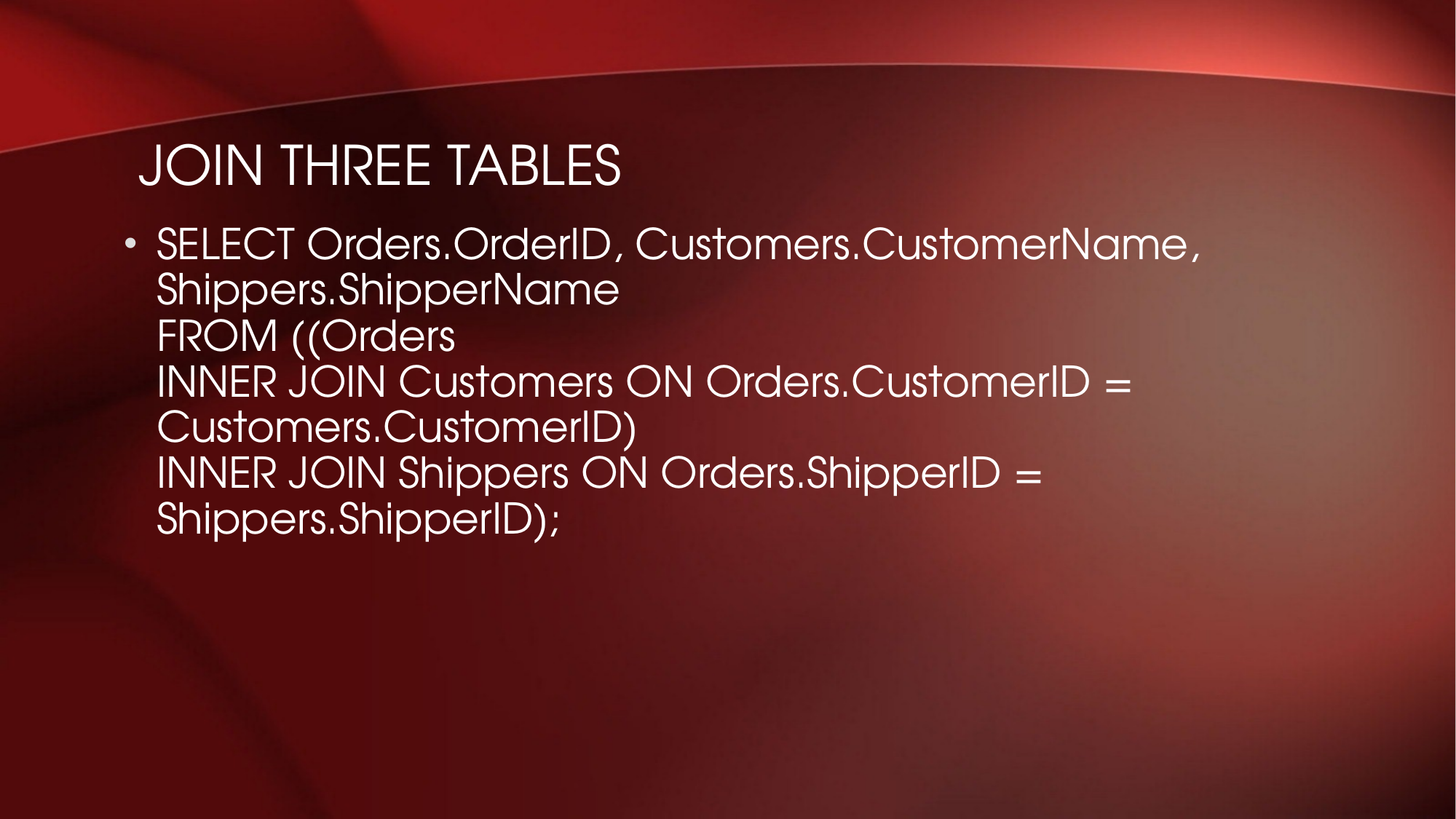

# JOIN Three Tables
SELECT Orders.OrderID, Customers.CustomerName, Shippers.ShipperName
FROM ((Orders
INNER JOIN Customers ON Orders.CustomerID = Customers.CustomerID)
INNER JOIN Shippers ON Orders.ShipperID = Shippers.ShipperID);